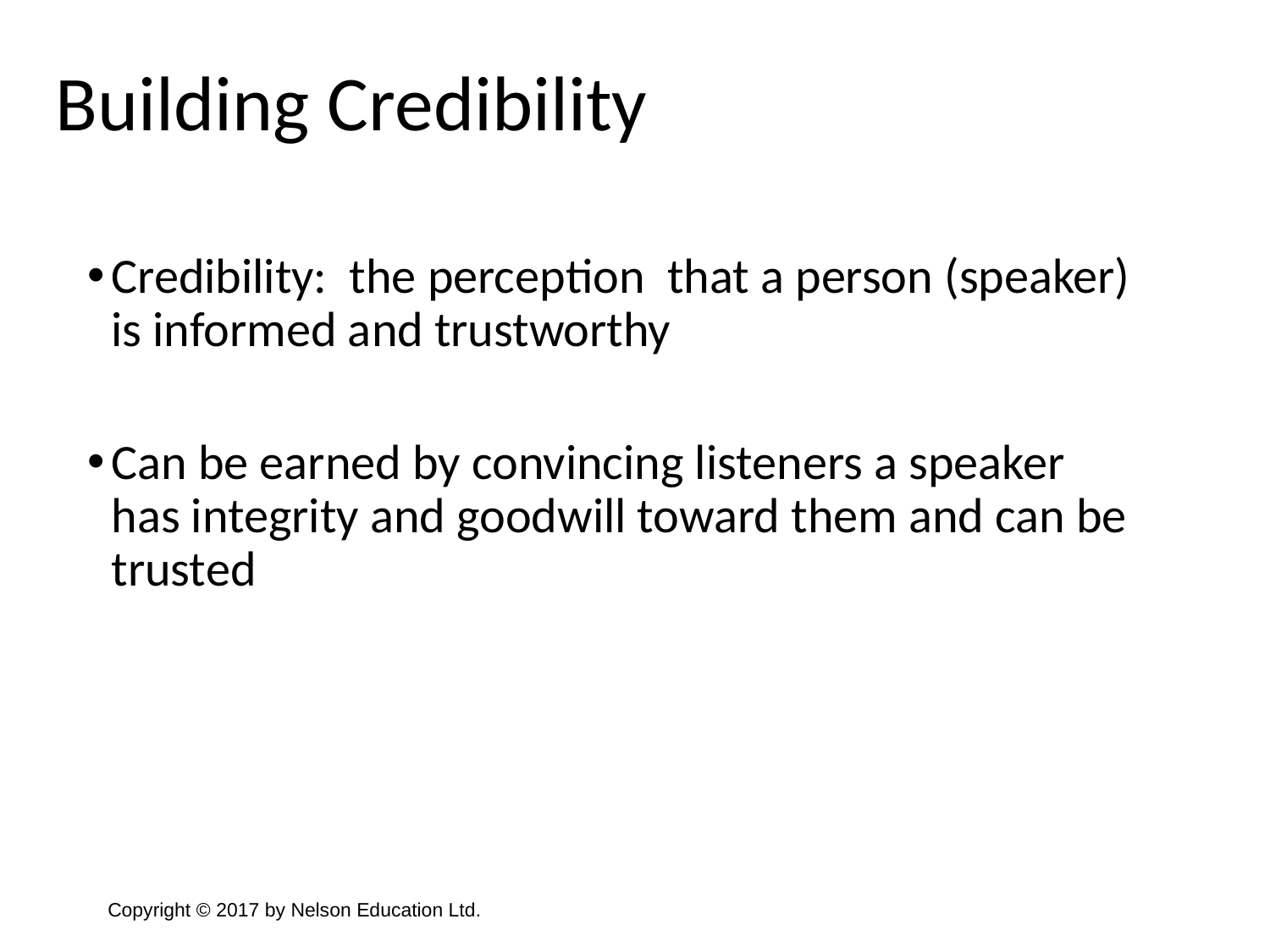

Building Credibility
Credibility:  the perception  that a person (speaker) is informed and trustworthy

Can be earned by convincing listeners a speaker has integrity and goodwill toward them and can be trusted